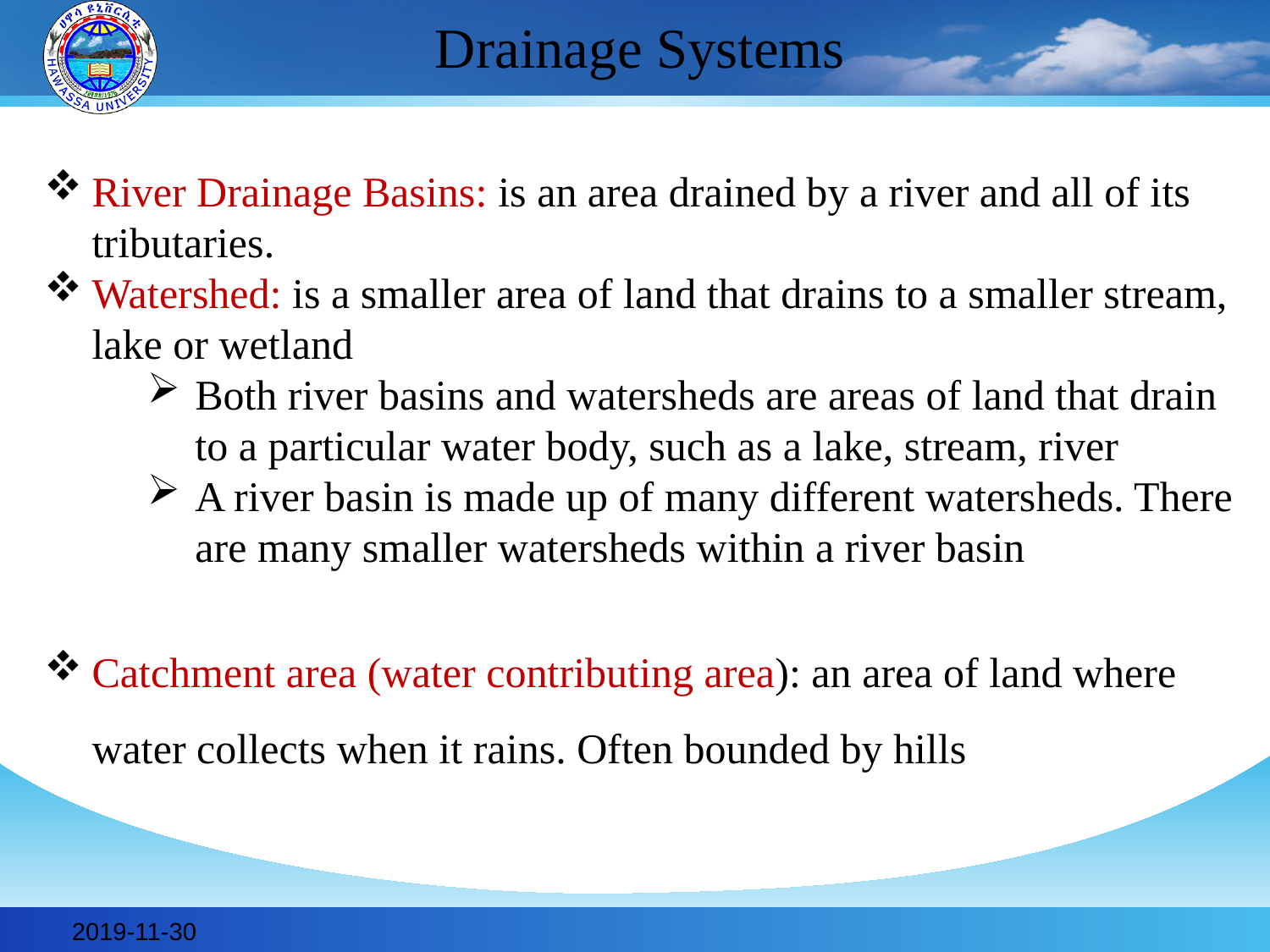

# Drainage Systems

River Drainage Basins: is an area drained by a river and all of its tributaries.
Watershed: is a smaller area of land that drains to a smaller stream, lake or wetland
Both river basins and watersheds are areas of land that drain to a particular water body, such as a lake, stream, river
A river basin is made up of many different watersheds. There are many smaller watersheds within a river basin.
Catchment area (water contributing area): an area of land where water collects when it rains. Often bounded by hills

2019-11-30